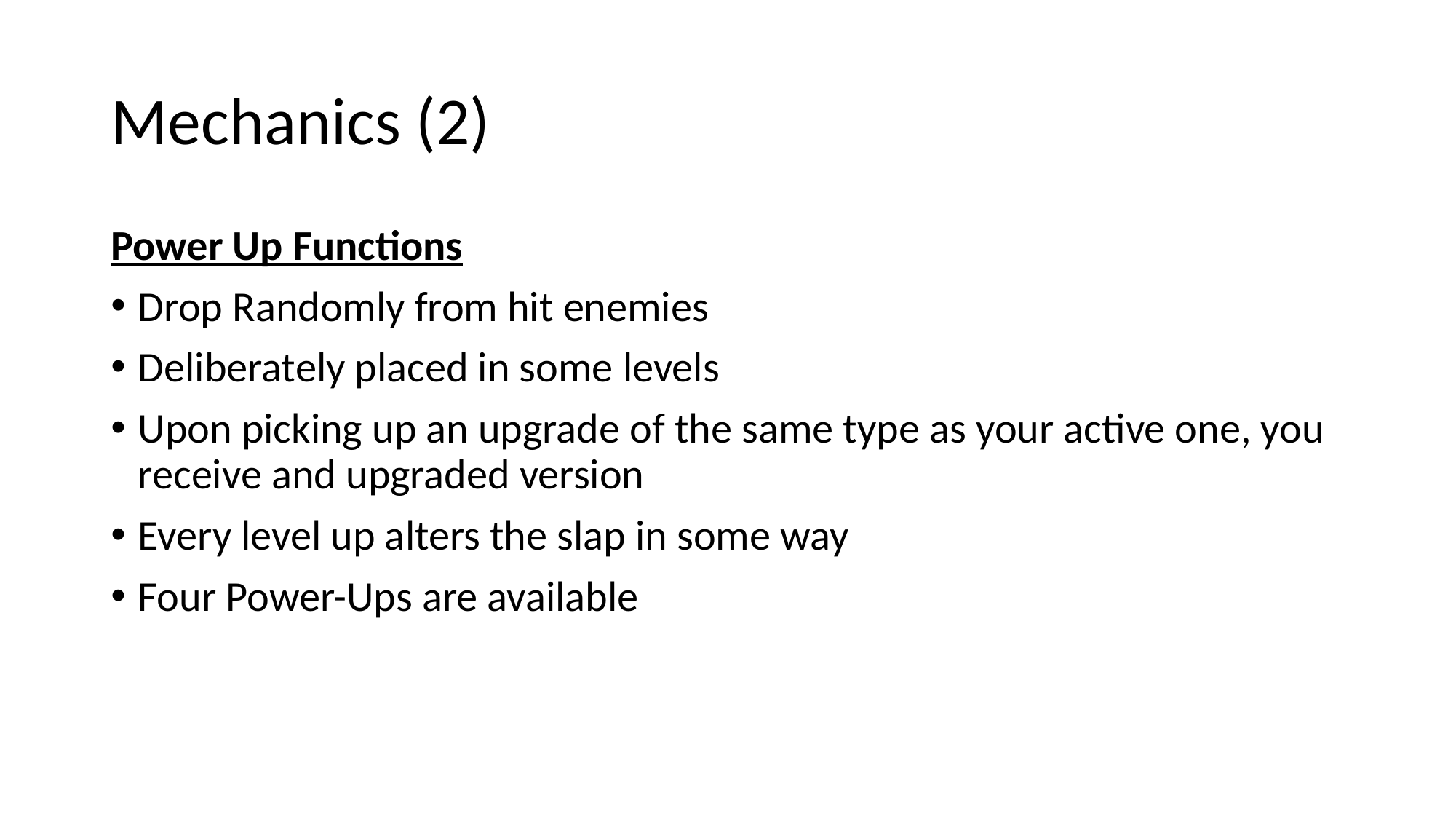

# Mechanics (2)
Power Up Functions
Drop Randomly from hit enemies
Deliberately placed in some levels
Upon picking up an upgrade of the same type as your active one, you receive and upgraded version
Every level up alters the slap in some way
Four Power-Ups are available